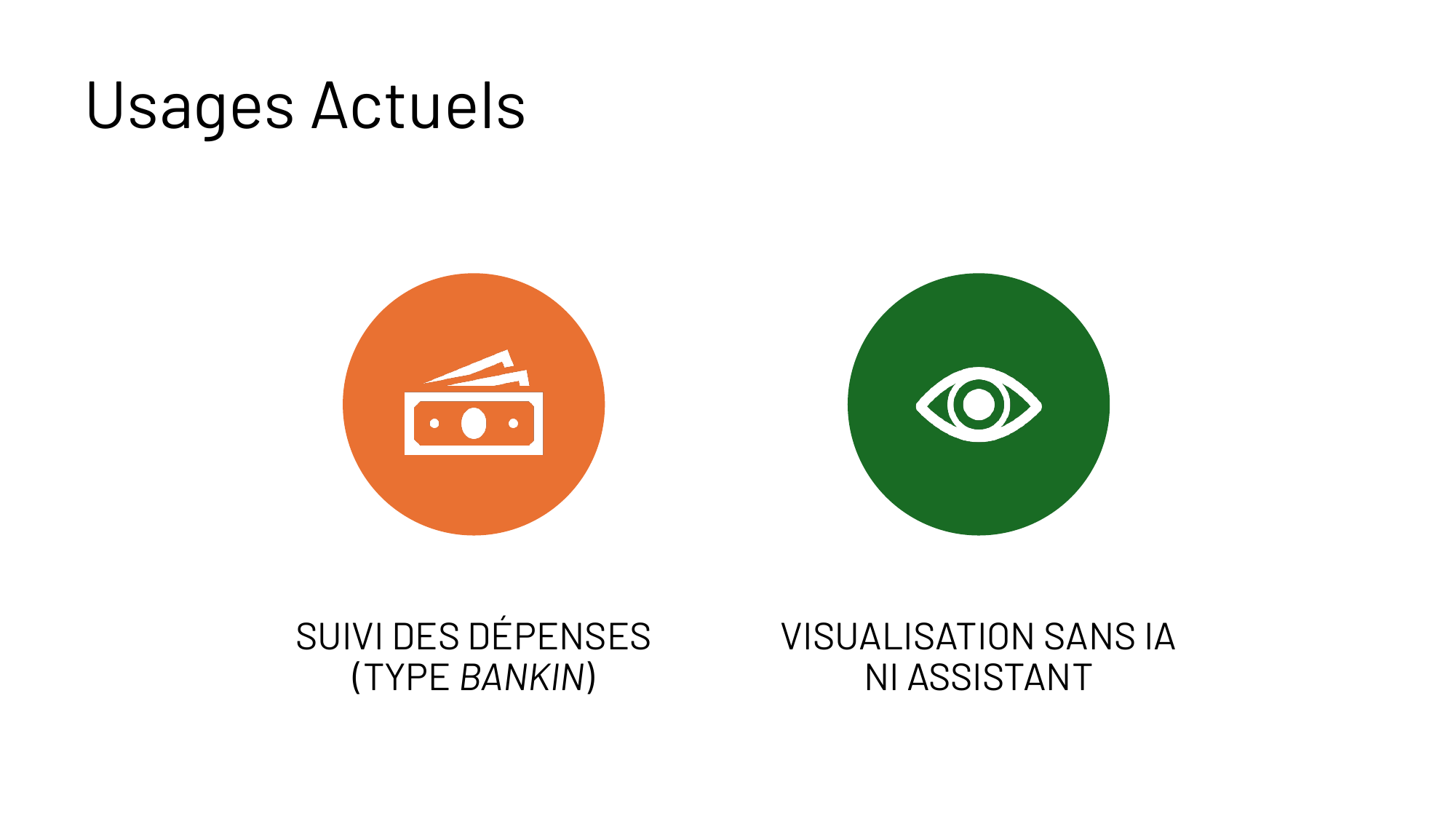

# Usages Actuels
Suivi des dépenses (type Bankin)
Visualisation sans IA ni assistant